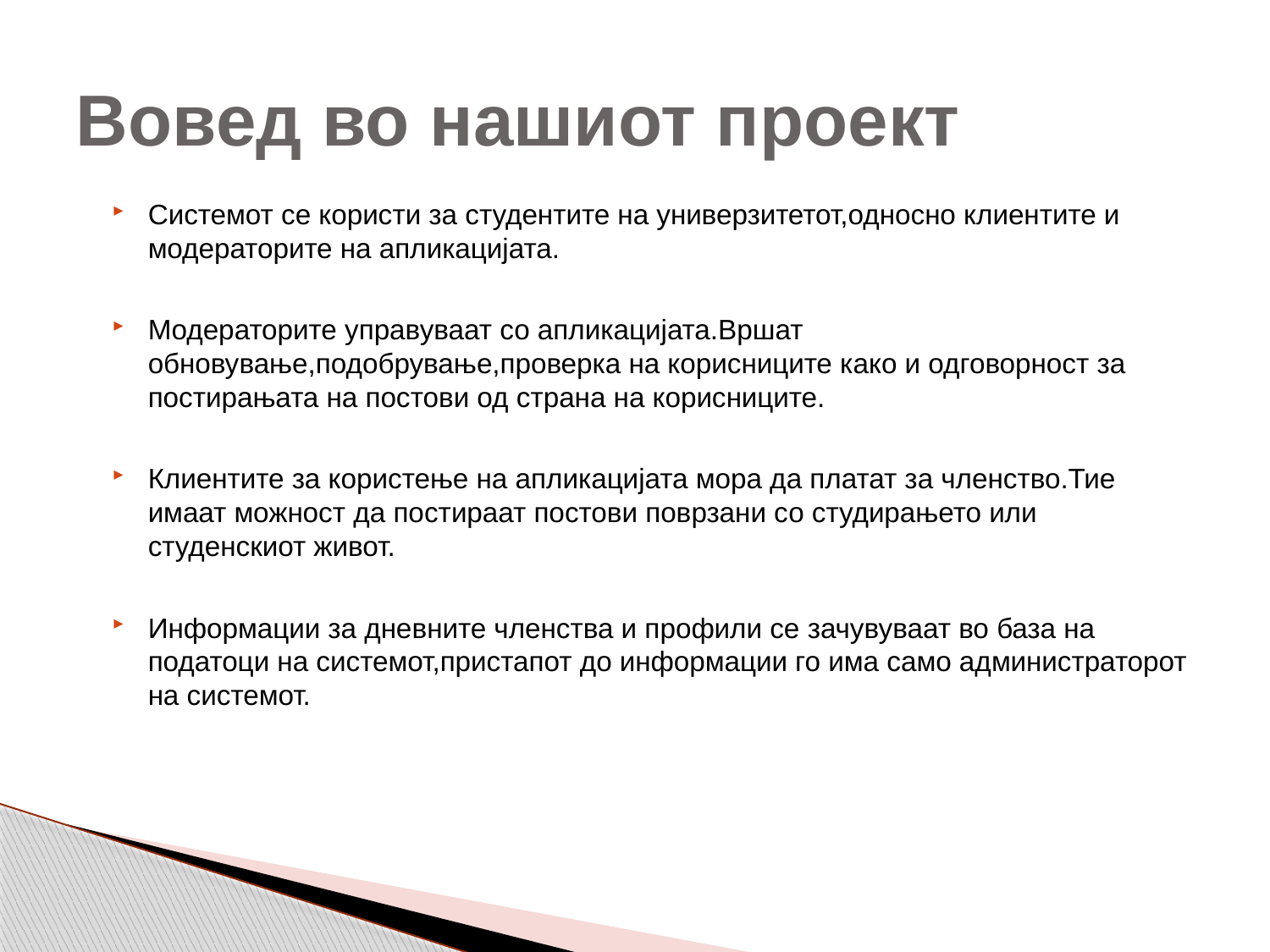

# Вовед во нашиот проект
Системот се користи за студентите на универзитетот,односно клиентите и модераторите на апликацијата.

Модераторите управуваат со апликацијата.Вршат обновување,подобрување,проверка на корисниците како и одговорност за постирањата на постови од страна на корисниците.

Клиентите за користење на апликацијата мора да платат за членство.Тие имаат можност да постираат постови поврзани со студирањето или студенскиот живот.

Информации за дневните членства и профили се зачувуваат во база на податоци на системот,пристапот до информации го има само администраторот на системот.